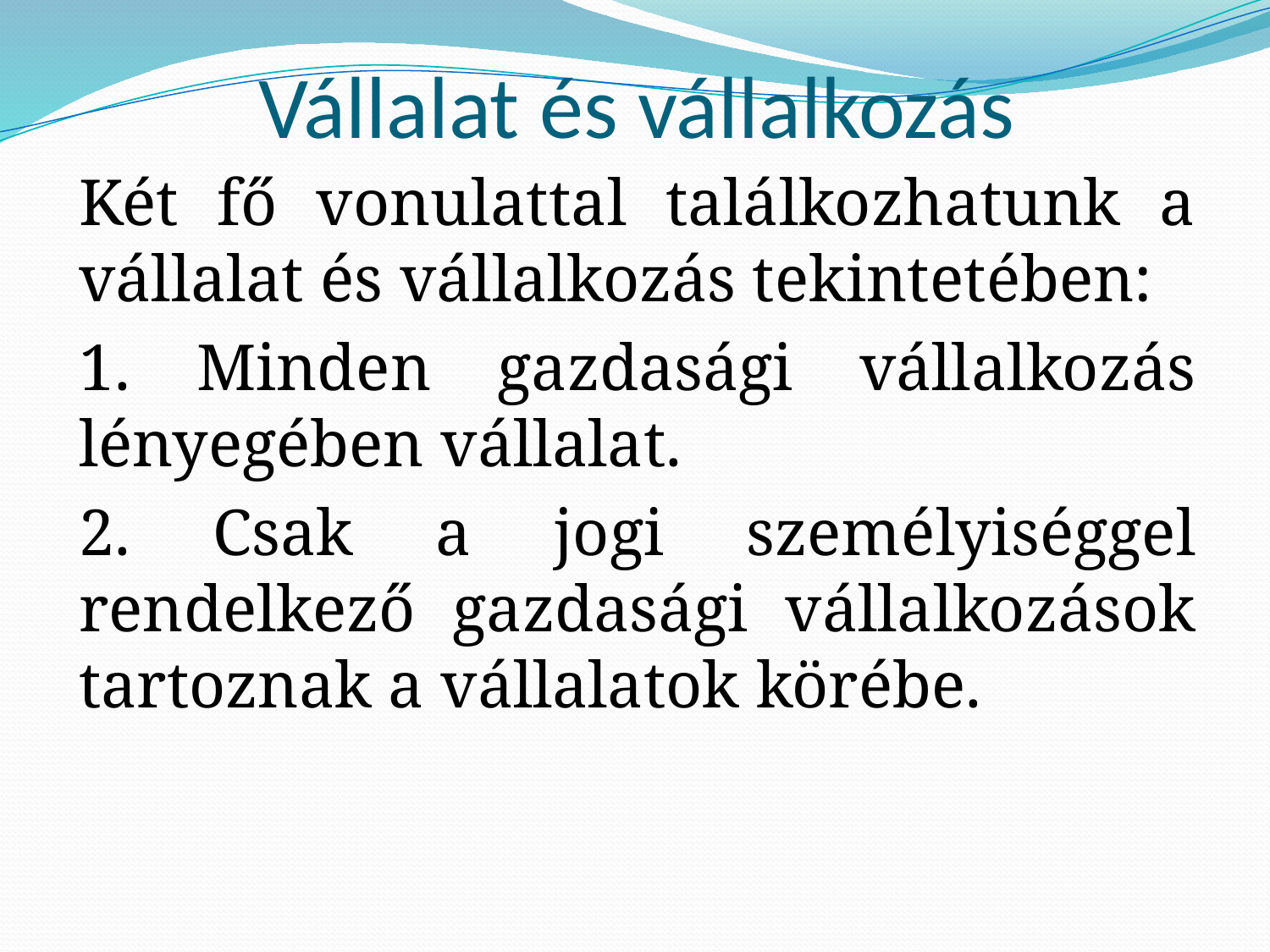

# Vállalat és vállalkozás
Két fő vonulattal találkozhatunk a vállalat és vállalkozás tekintetében:
1. Minden gazdasági vállalkozás lényegében vállalat.
2. Csak a jogi személyiséggel rendelkező gazdasági vállalkozások tartoznak a vállalatok körébe.